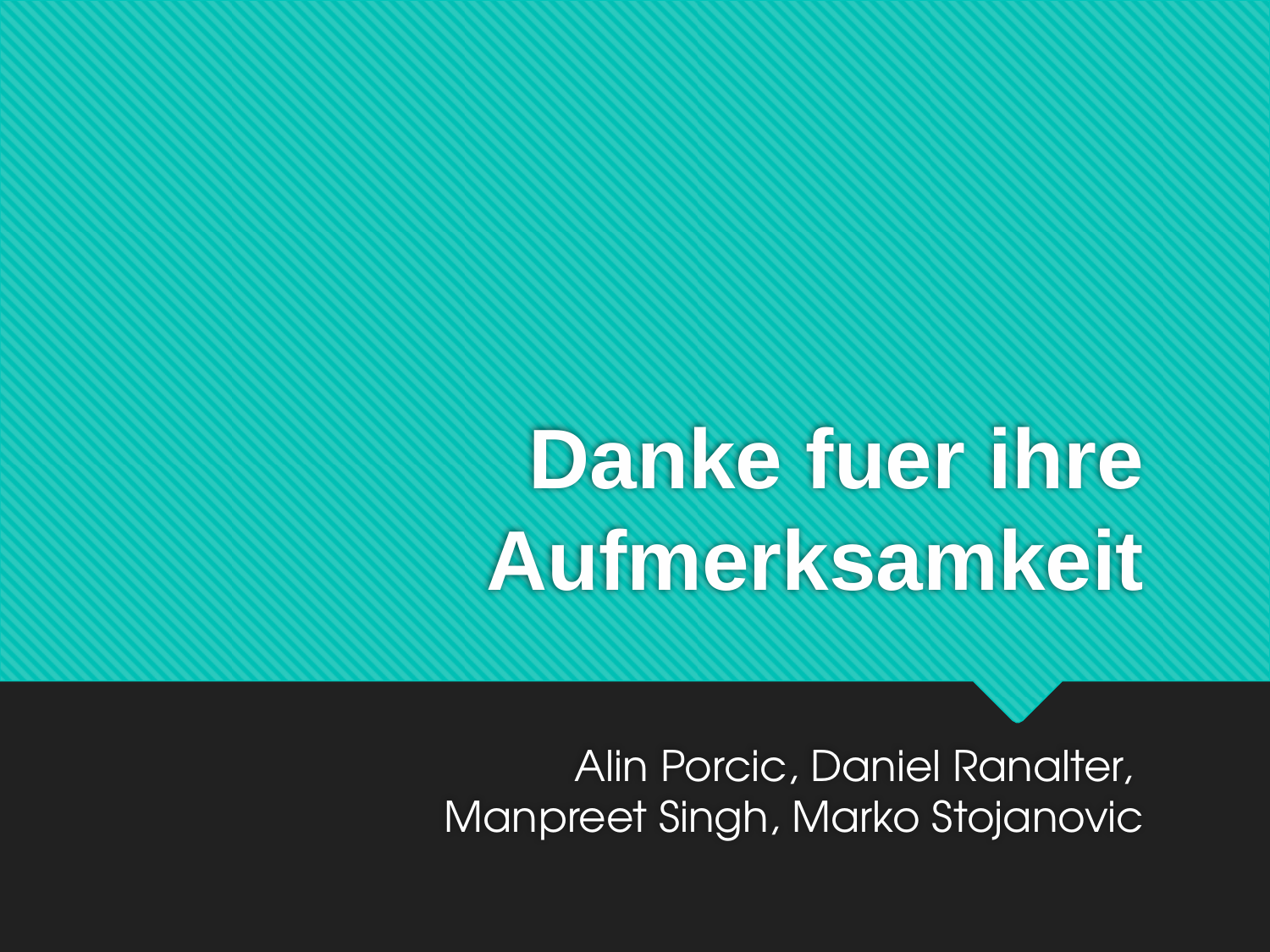

# Danke fuer ihre Aufmerksamkeit
Alin Porcic, Daniel Ranalter,
Manpreet Singh, Marko Stojanovic